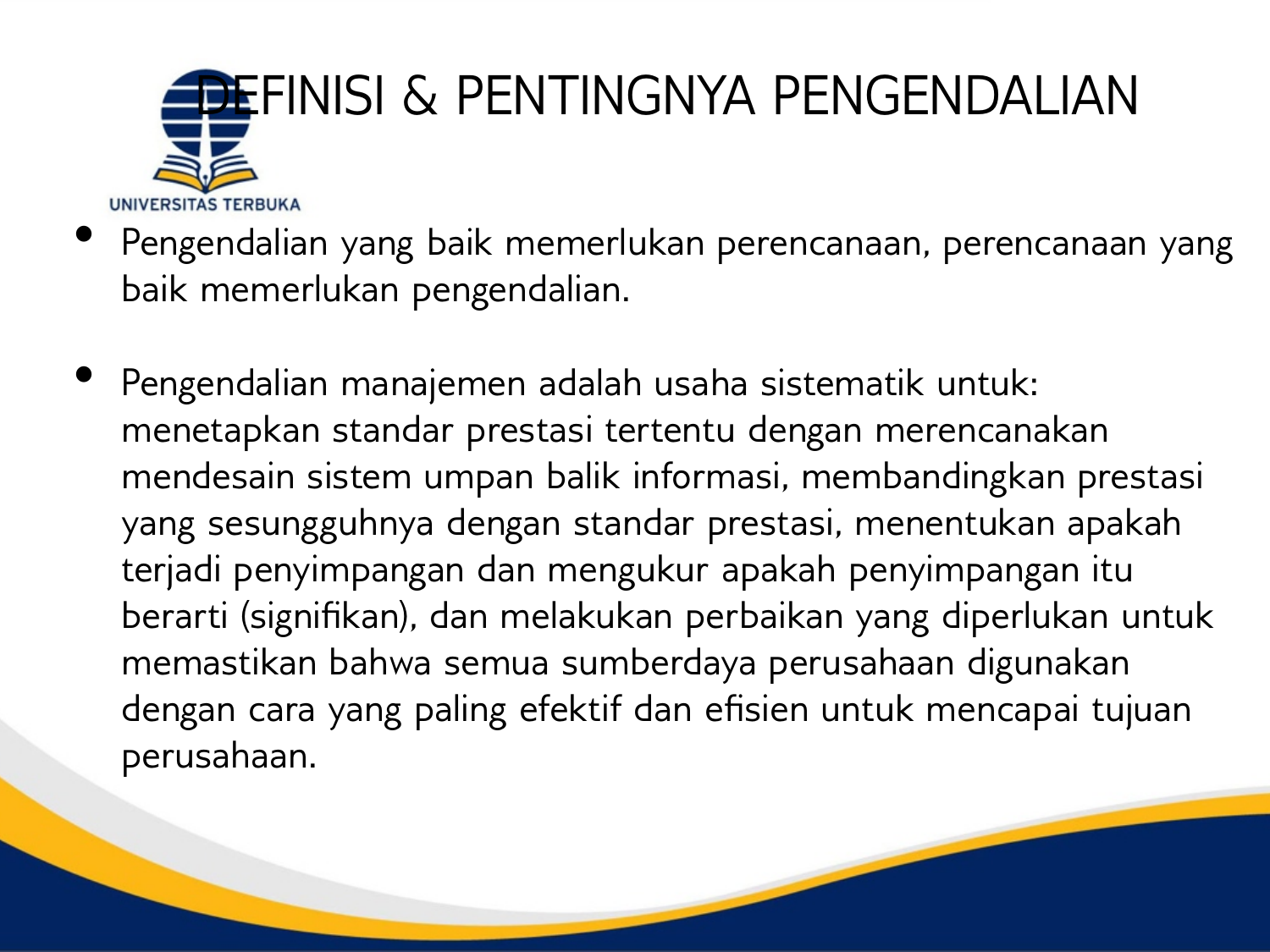

# DEFINISI & PENTINGNYA PENGENDALIAN
Pengendalian yang baik memerlukan perencanaan, perencanaan yang baik memerlukan pengendalian.
Pengendalian manajemen adalah usaha sistematik untuk: menetapkan standar prestasi tertentu dengan merencanakan mendesain sistem umpan balik informasi, membandingkan prestasi yang sesungguhnya dengan standar prestasi, menentukan apakah terjadi penyimpangan dan mengukur apakah penyimpangan itu berarti (signifikan), dan melakukan perbaikan yang diperlukan untuk memastikan bahwa semua sumberdaya perusahaan digunakan dengan cara yang paling efektif dan efisien untuk mencapai tujuan perusahaan.